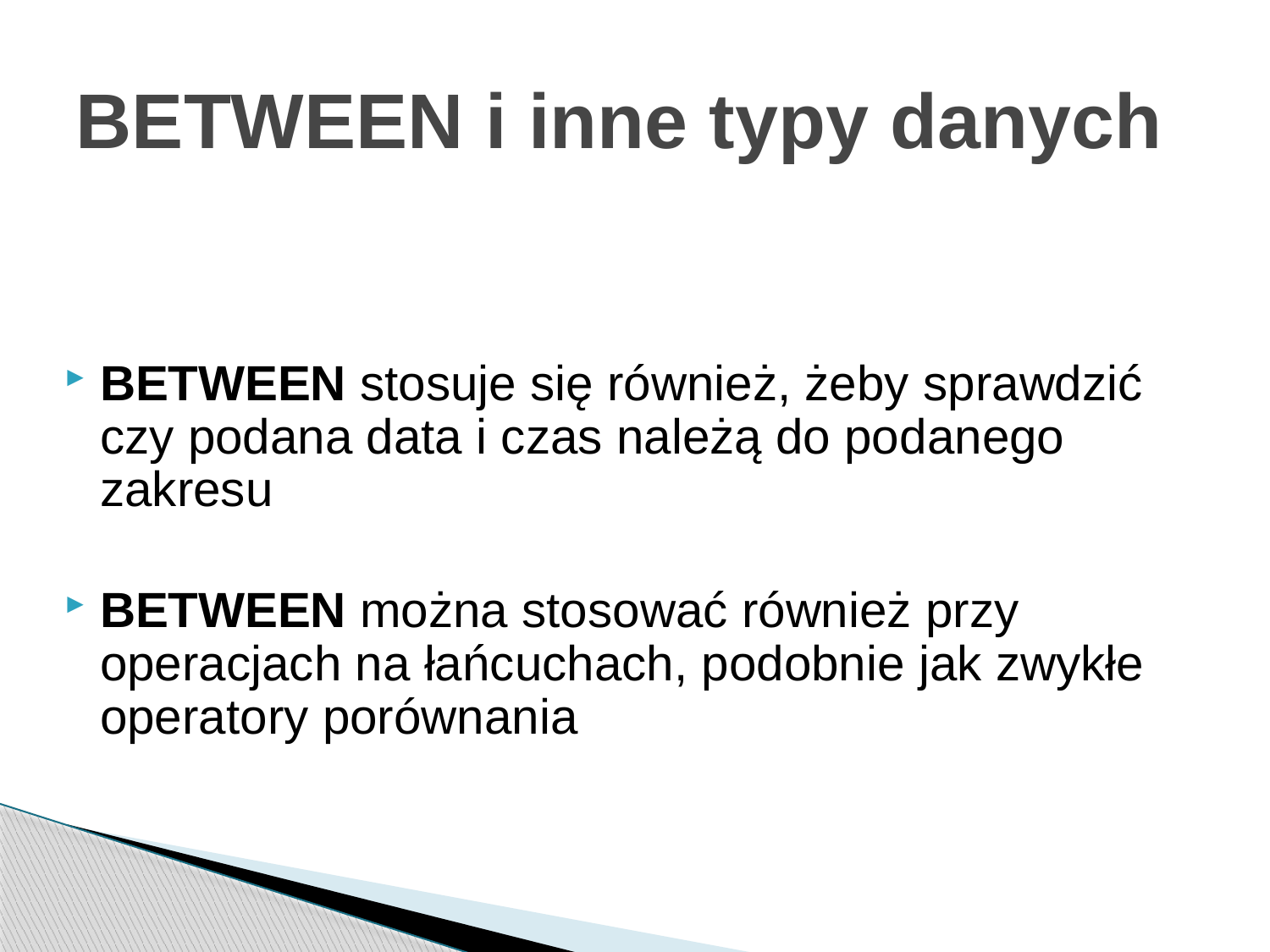

# BETWEEN i inne typy danych

BETWEEN stosuje się również, żeby sprawdzić czy podana data i czas należą do podanego zakresu

BETWEEN można stosować również przy operacjach na łańcuchach, podobnie jak zwykłe operatory porównania